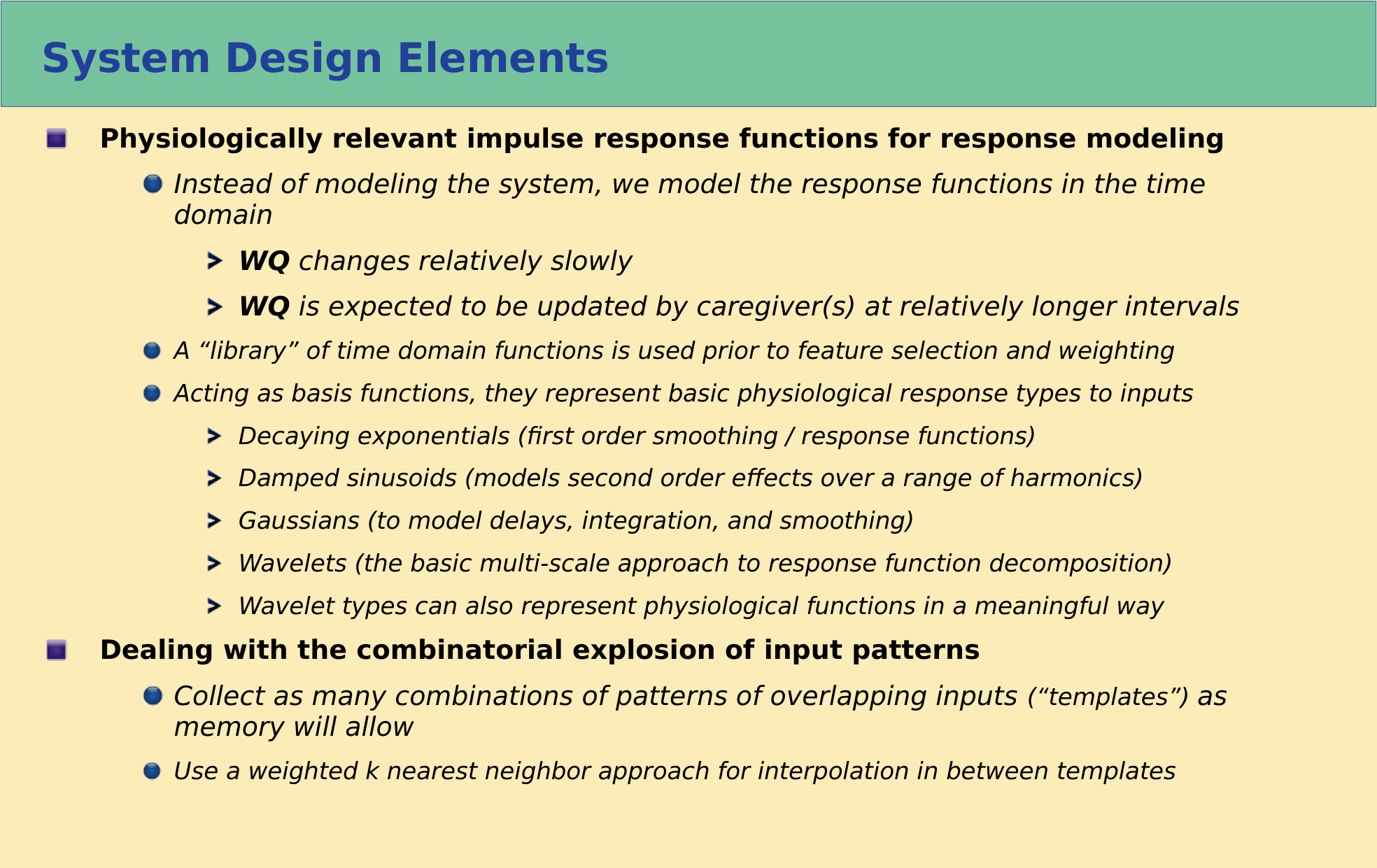

System Design Elements

 Physiologically relevant impulse response functions for response modeling
Instead of modeling the system, we model the response functions in the time domain
WQ changes relatively slowly
WQ is expected to be updated by caregiver(s) at relatively longer intervals
A “library” of time domain functions is used prior to feature selection and weighting
Acting as basis functions, they represent basic physiological response types to inputs
Decaying exponentials (first order smoothing / response functions)
Damped sinusoids (models second order effects over a range of harmonics)
Gaussians (to model delays, integration, and smoothing)
Wavelets (the basic multi-scale approach to response function decomposition)
Wavelet types can also represent physiological functions in a meaningful way
 Dealing with the combinatorial explosion of input patterns
Collect as many combinations of patterns of overlapping inputs (“templates”) as memory will allow
Use a weighted k nearest neighbor approach for interpolation in between templates